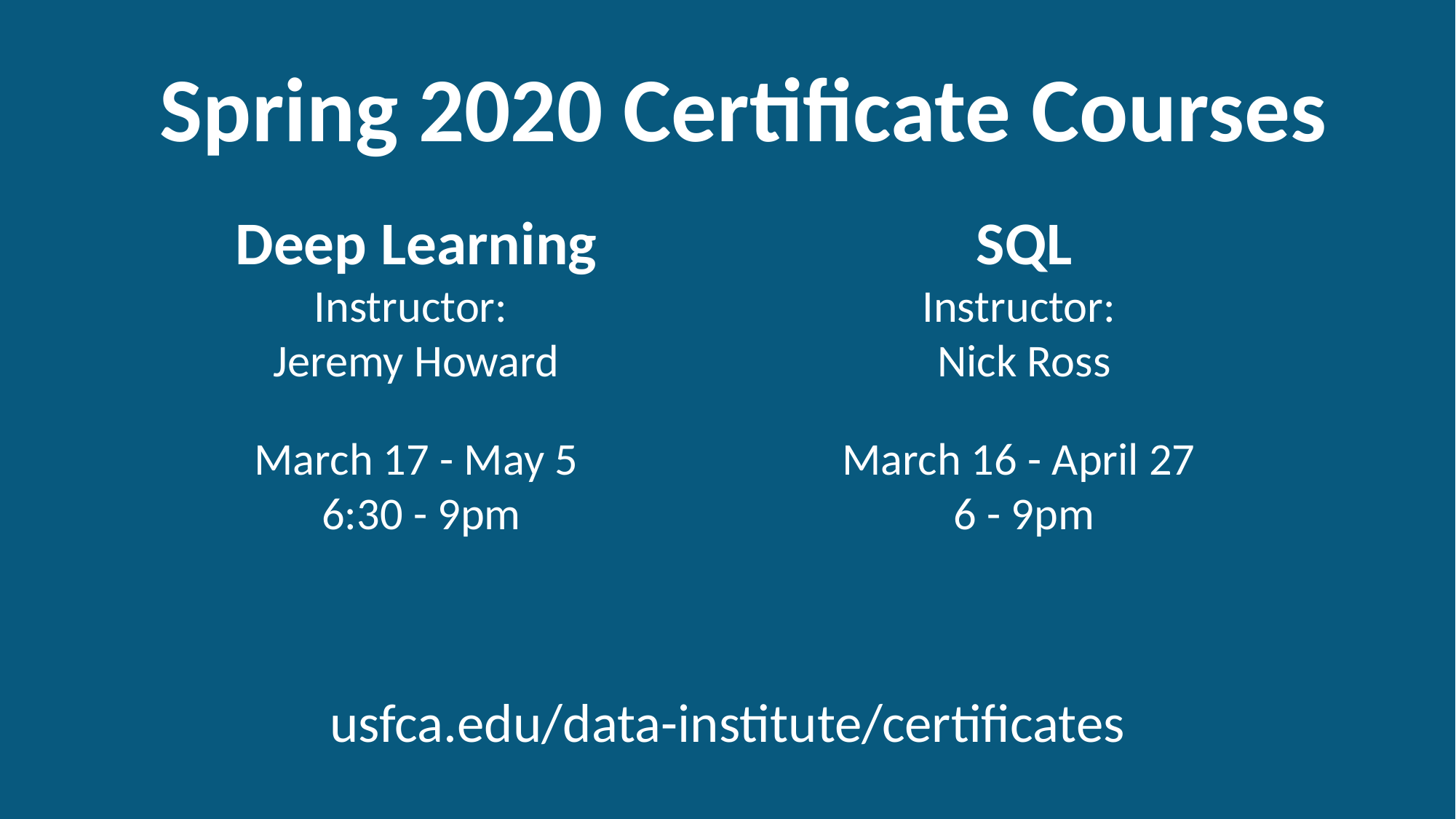

Spring 2020 Certificate Courses
Deep Learning
Instructor:
Jeremy Howard

March 17 - May 5
 6:30 - 9pm

SQL
Instructor:
Nick Ross

March 16 - April 27
6 - 9pm

usfca.edu/data-institute/certificates